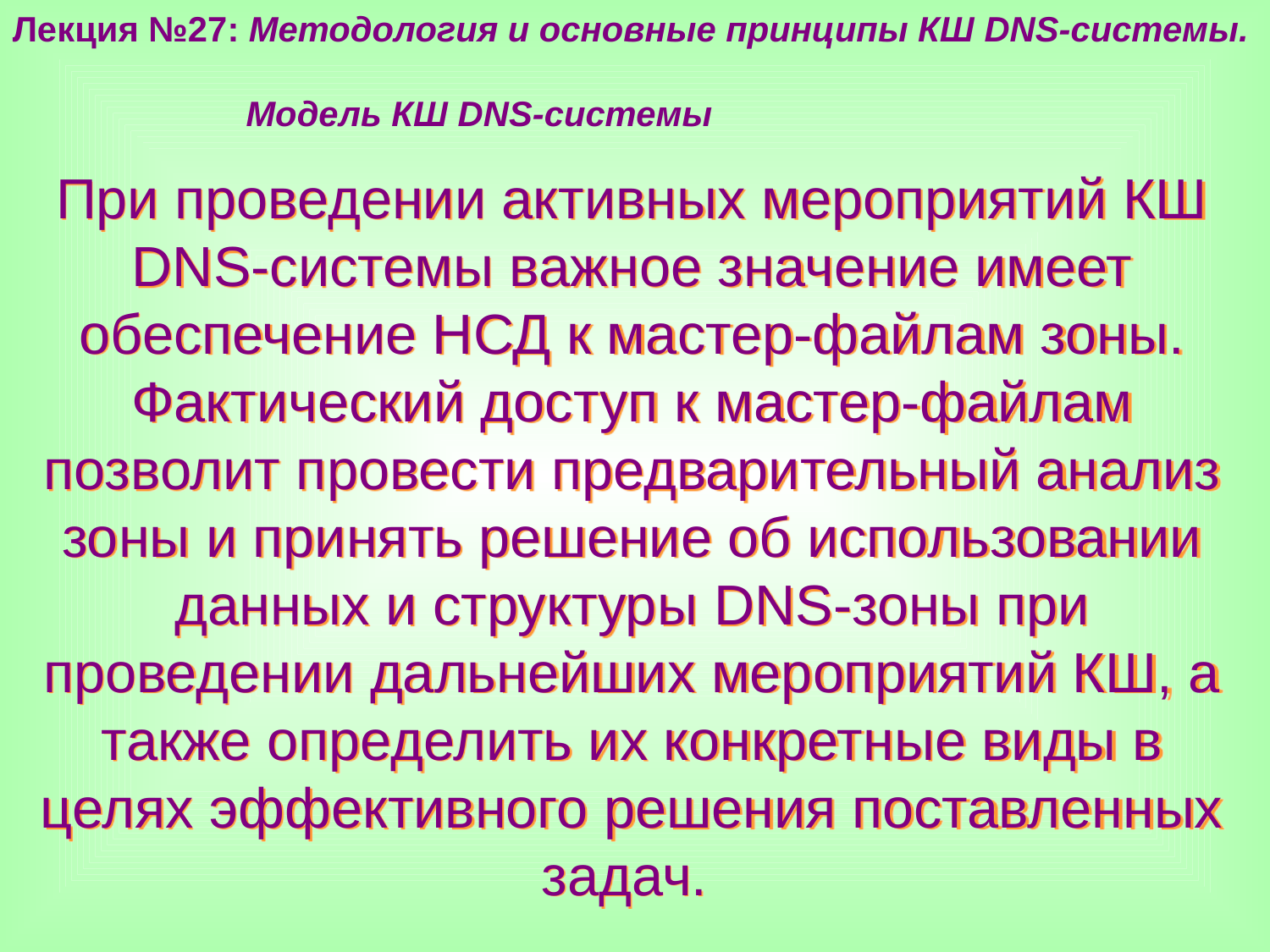

Лекция №27: Методология и основные принципы КШ DNS-системы.
                        Модель КШ DNS-системы
При проведении активных мероприятий КШ DNS-системы важное значение имеет обеспечение НСД к мастер-файлам зоны. Фактический доступ к мастер-файлам позволит провести предварительный анализ зоны и принять решение об использовании данных и структуры DNS-зоны при проведении дальнейших мероприятий КШ, а также определить их конкретные виды в целях эффективного решения поставленных задач.